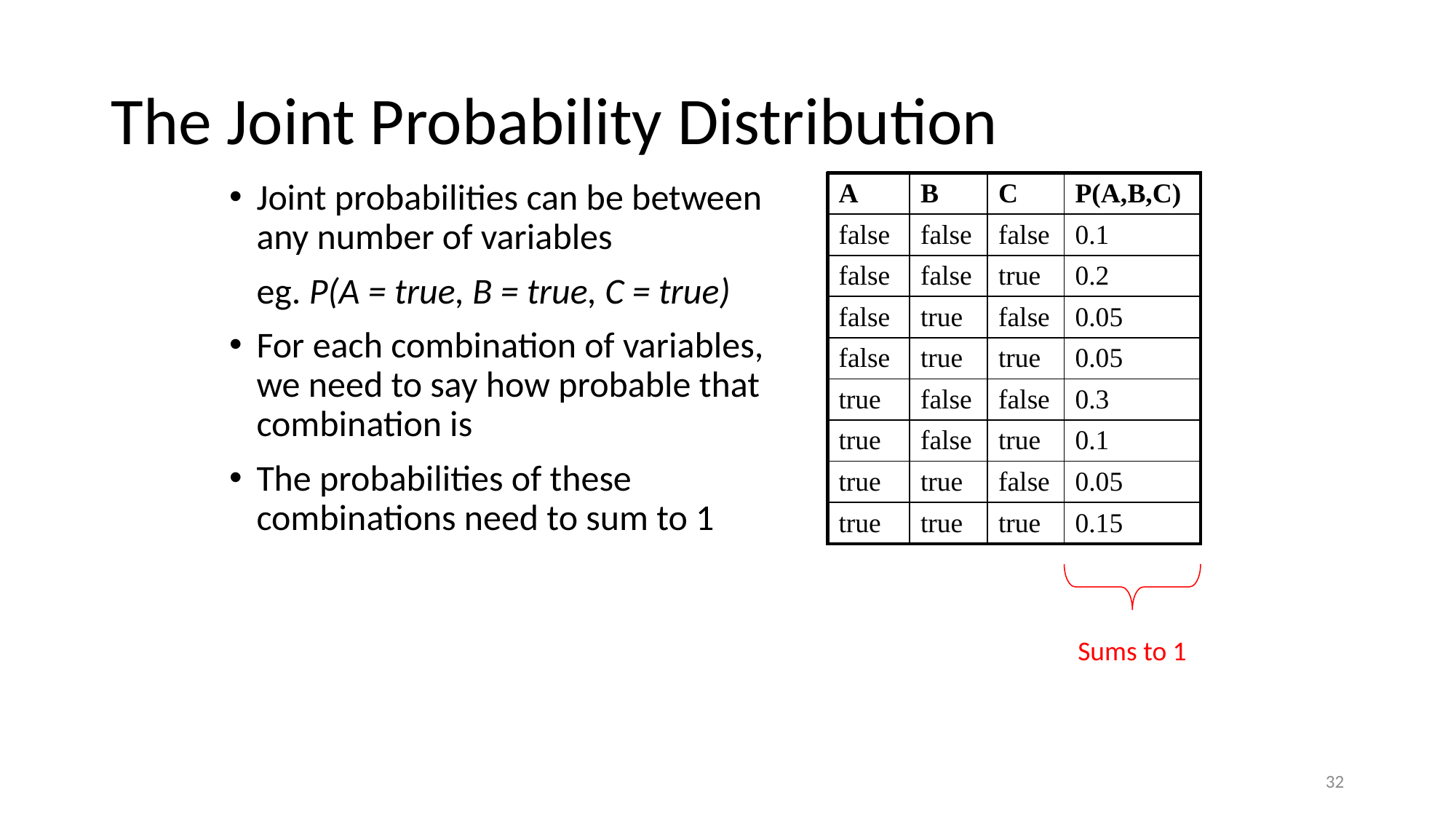

# The Joint Probability Distribution
Joint probabilities can be between any number of variables
	eg. P(A = true, B = true, C = true)
For each combination of variables, we need to say how probable that combination is
The probabilities of these combinations need to sum to 1
| A | B | C | P(A,B,C) |
| --- | --- | --- | --- |
| false | false | false | 0.1 |
| false | false | true | 0.2 |
| false | true | false | 0.05 |
| false | true | true | 0.05 |
| true | false | false | 0.3 |
| true | false | true | 0.1 |
| true | true | false | 0.05 |
| true | true | true | 0.15 |

Sums to 1
32